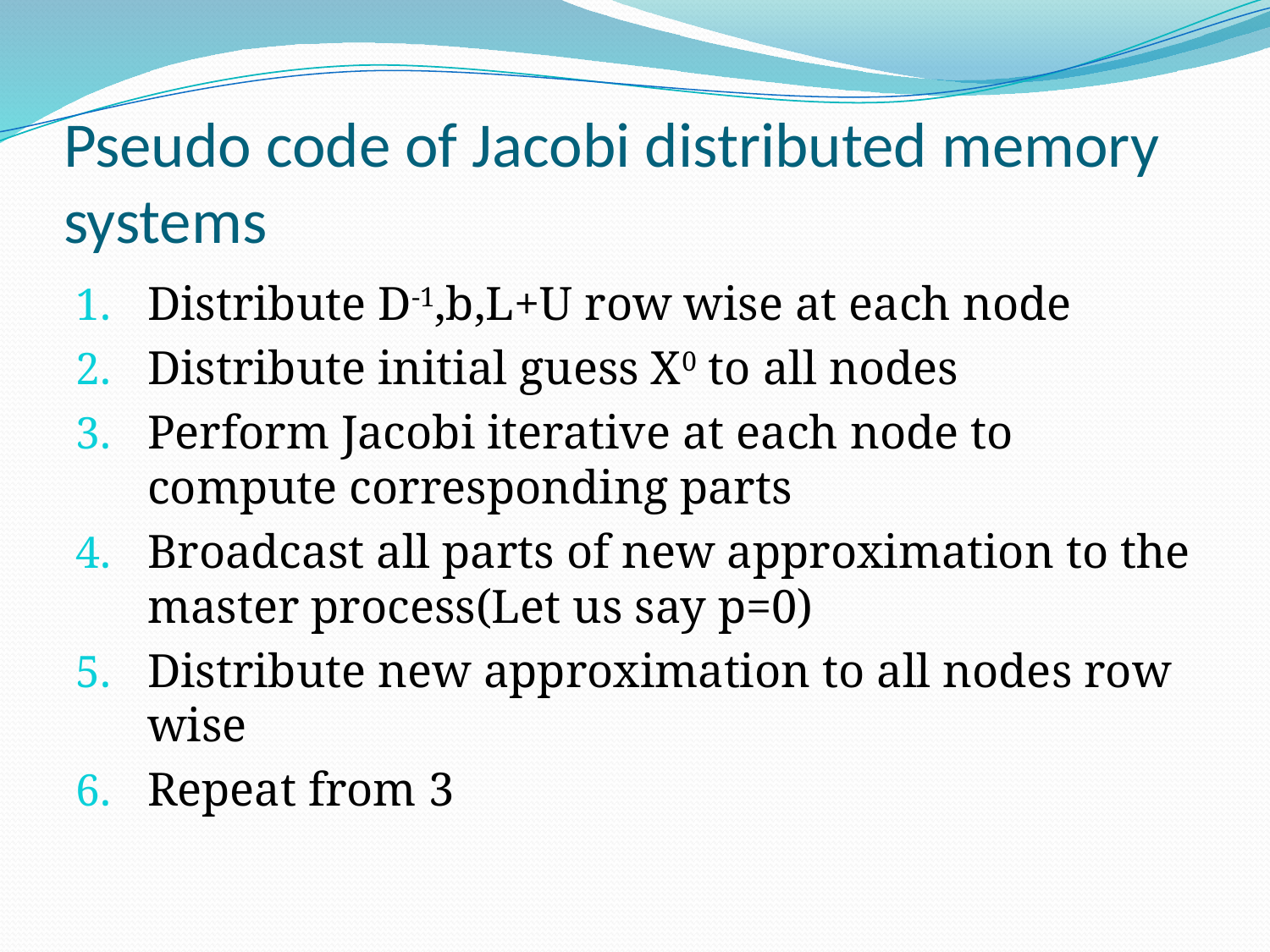

# Pseudo code of Jacobi distributed memory systems
Distribute D-1,b,L+U row wise at each node
Distribute initial guess X0 to all nodes
Perform Jacobi iterative at each node to compute corresponding parts
Broadcast all parts of new approximation to the master process(Let us say p=0)
Distribute new approximation to all nodes row wise
Repeat from 3